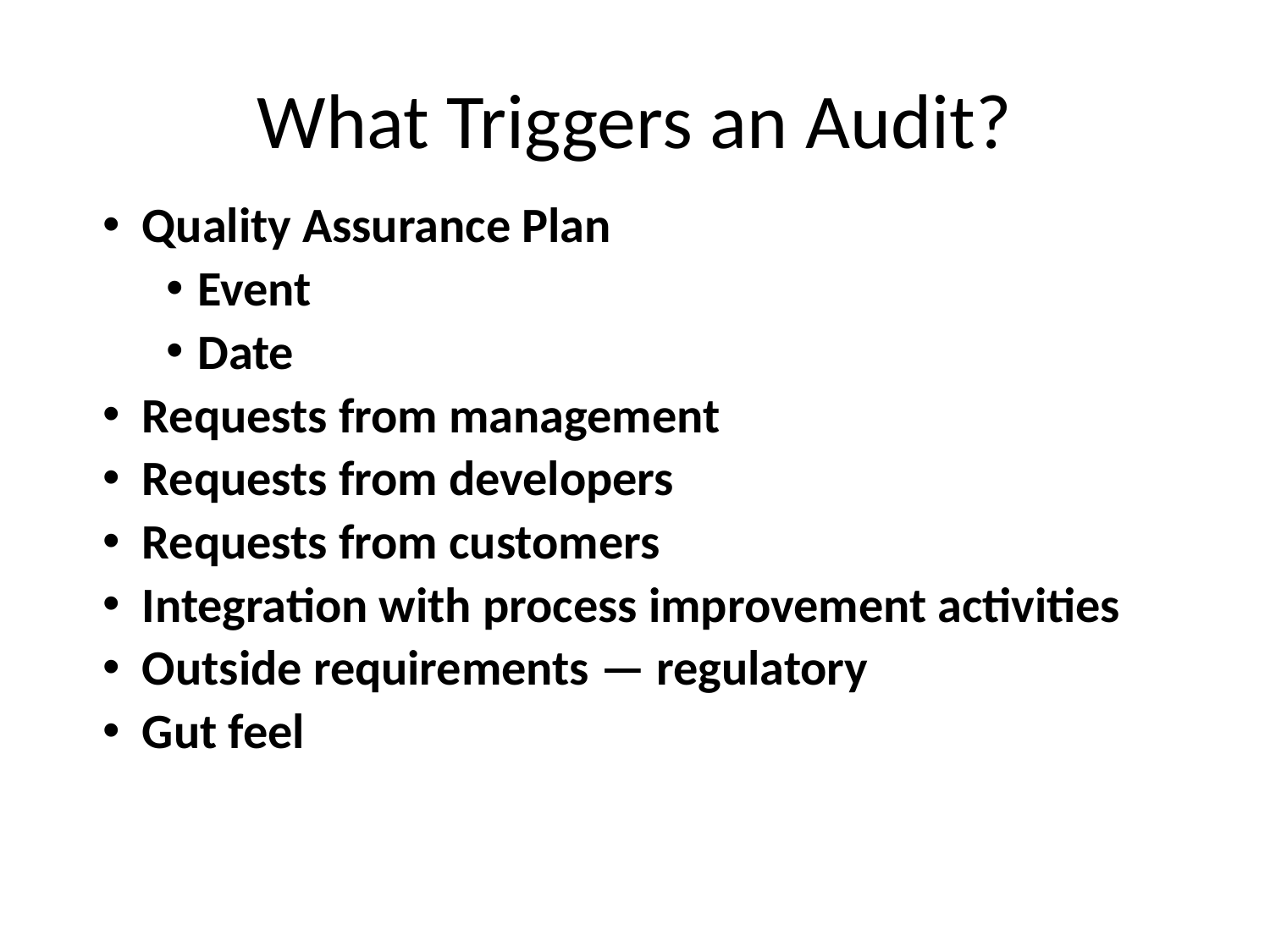

What Triggers an Audit?

Quality Assurance Plan
Event
Date
Requests from management
Requests from developers
Requests from customers
Integration with process improvement activities
Outside requirements — regulatory
Gut feel